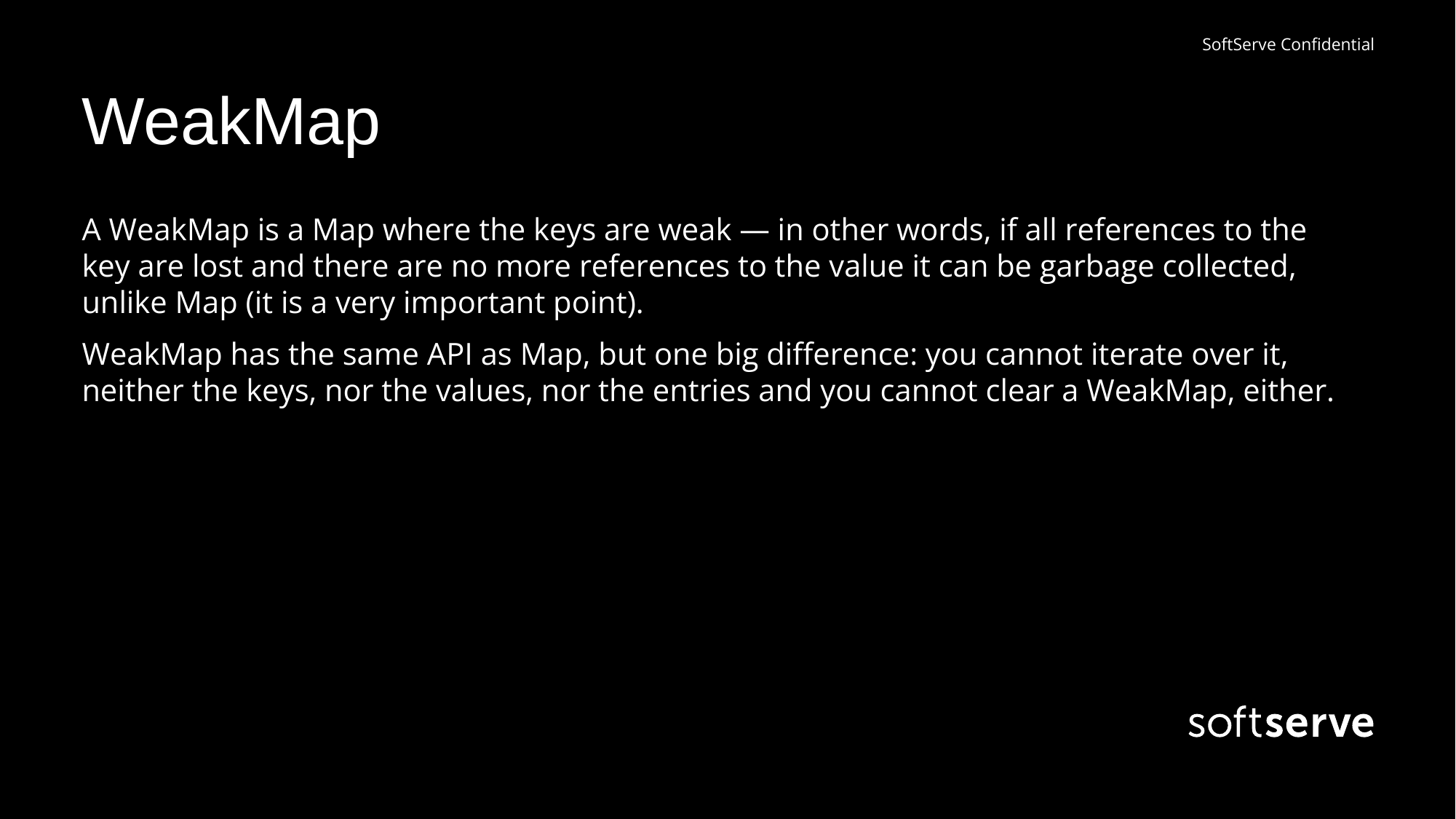

# WeakMap
A WeakMap is a Map where the keys are weak — in other words, if all references to the key are lost and there are no more references to the value it can be garbage collected, unlike Map (it is a very important point).
WeakMap has the same API as Map, but one big difference: you cannot iterate over it, neither the keys, nor the values, nor the entries and you cannot clear a WeakMap, either.